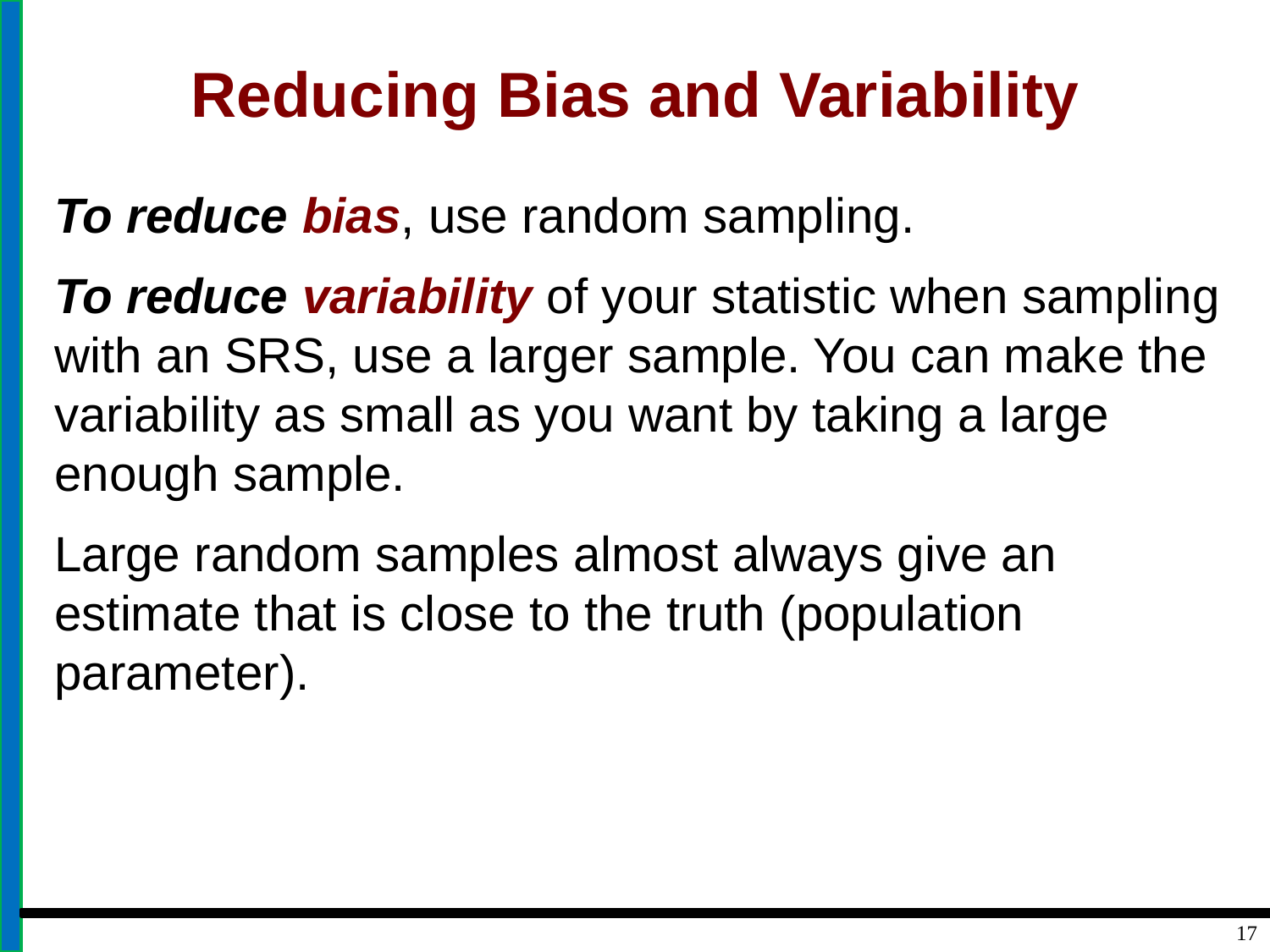

# Reducing Bias and Variability
To reduce bias, use random sampling.
To reduce variability of your statistic when sampling with an SRS, use a larger sample. You can make the variability as small as you want by taking a large enough sample.
Large random samples almost always give an
estimate that is close to the truth (population
parameter).